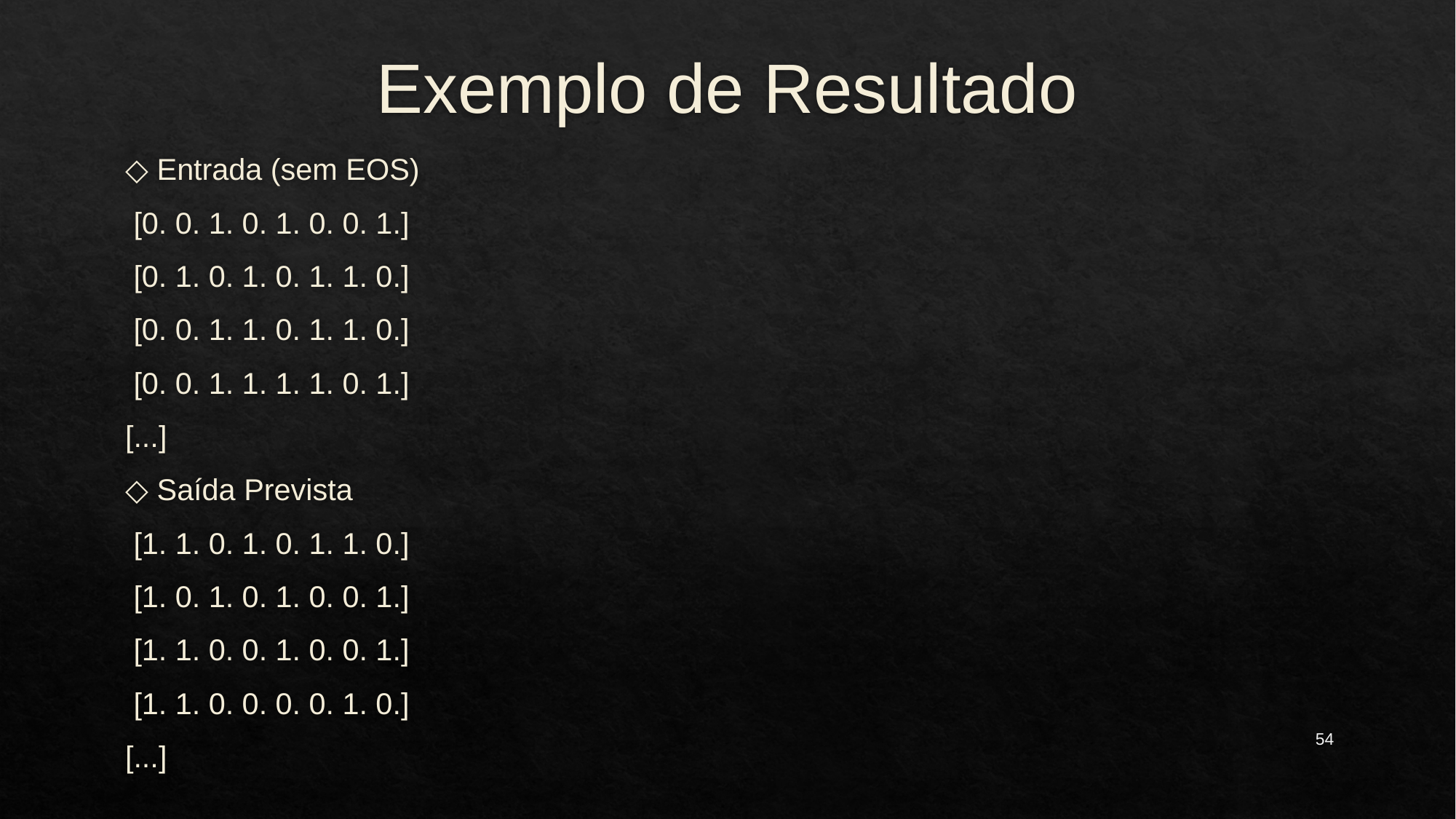

# Exemplo de Resultado
◇ Entrada (sem EOS)
 [0. 0. 1. 0. 1. 0. 0. 1.]
 [0. 1. 0. 1. 0. 1. 1. 0.]
 [0. 0. 1. 1. 0. 1. 1. 0.]
 [0. 0. 1. 1. 1. 1. 0. 1.]
[...]
◇ Saída Prevista
 [1. 1. 0. 1. 0. 1. 1. 0.]
 [1. 0. 1. 0. 1. 0. 0. 1.]
 [1. 1. 0. 0. 1. 0. 0. 1.]
 [1. 1. 0. 0. 0. 0. 1. 0.]
[...]
54